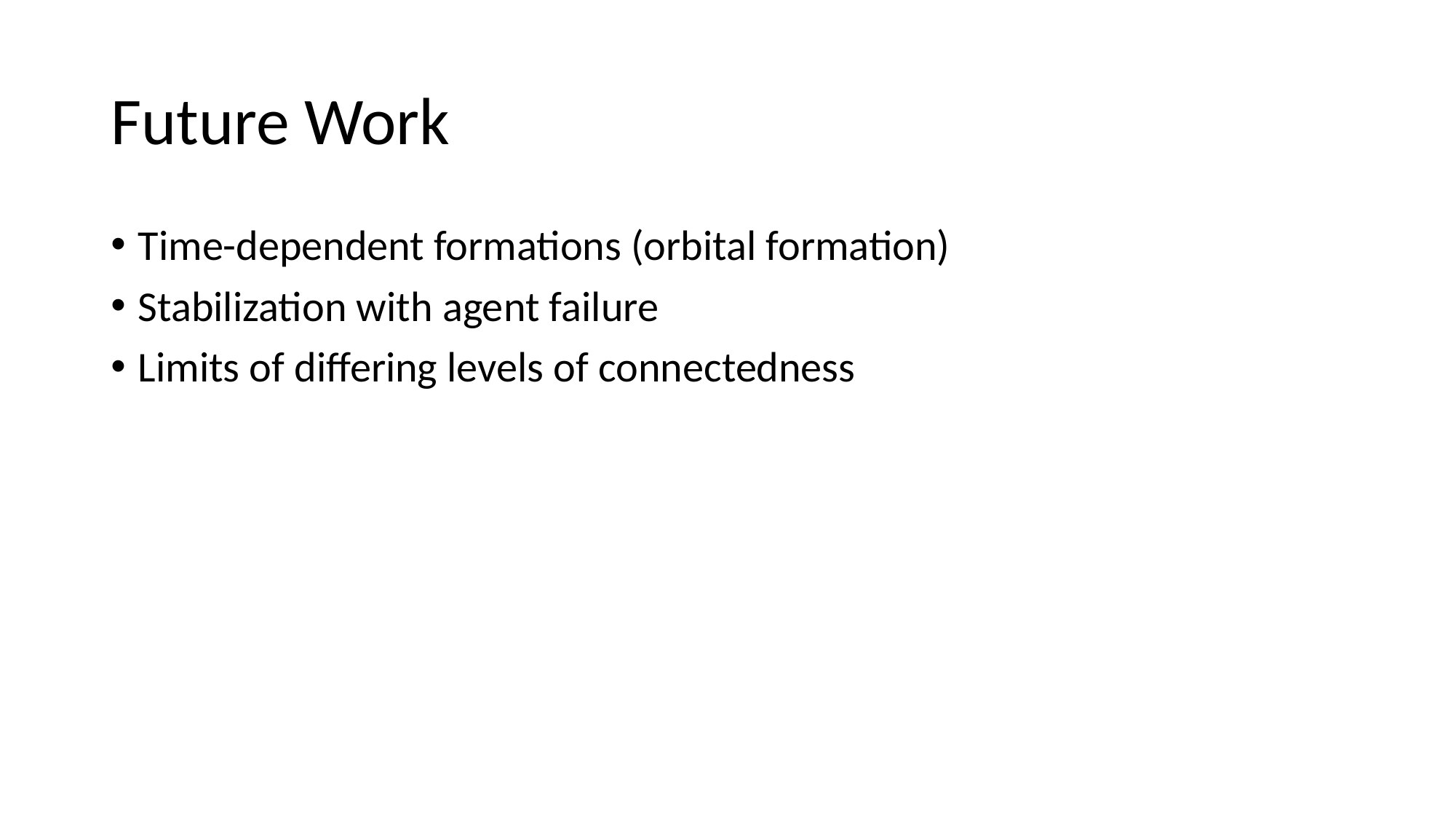

# Future Work
Time-dependent formations (orbital formation)
Stabilization with agent failure
Limits of differing levels of connectedness